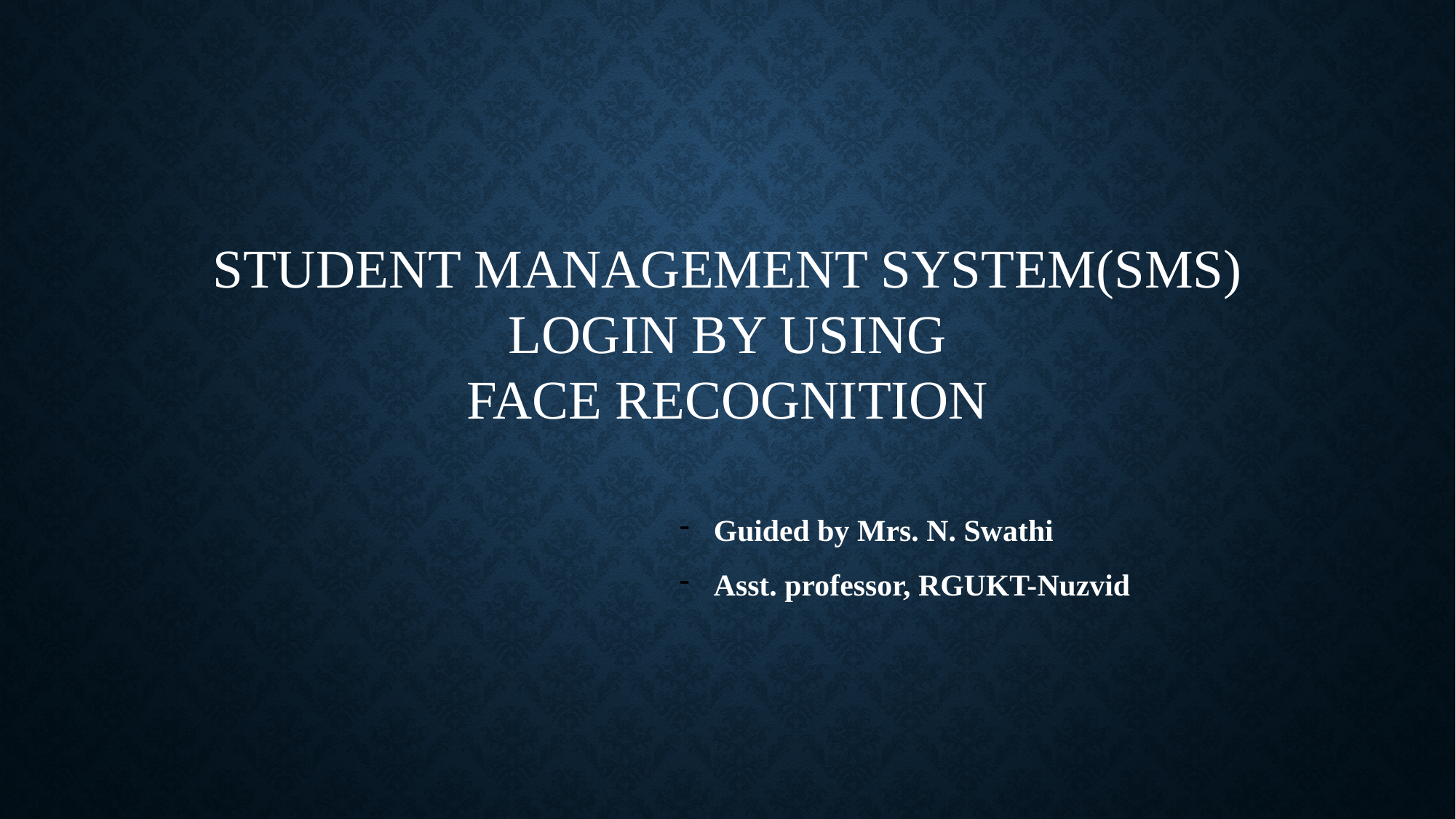

STUDENT MANAGEMENT SYSTEM(SMS) LOGIN BY USING
FACE RECOGNITION
Guided by Mrs. N. Swathi
Asst. professor, RGUKT-Nuzvid